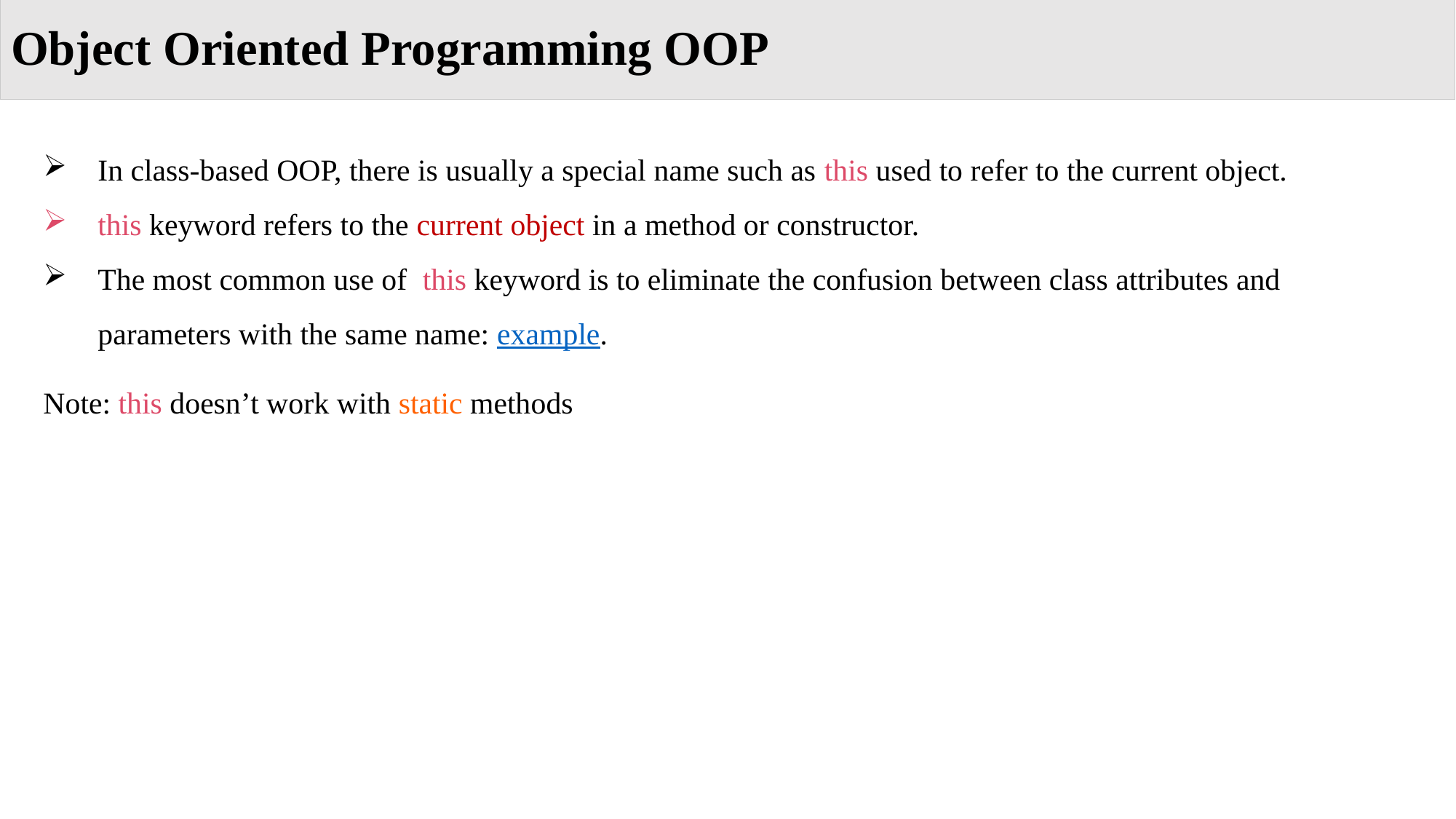

Object Oriented Programming OOP
In class-based OOP, there is usually a special name such as this used to refer to the current object.
this keyword refers to the current object in a method or constructor.
The most common use of  this keyword is to eliminate the confusion between class attributes and parameters with the same name: example.

Note: this doesn’t work with static methods